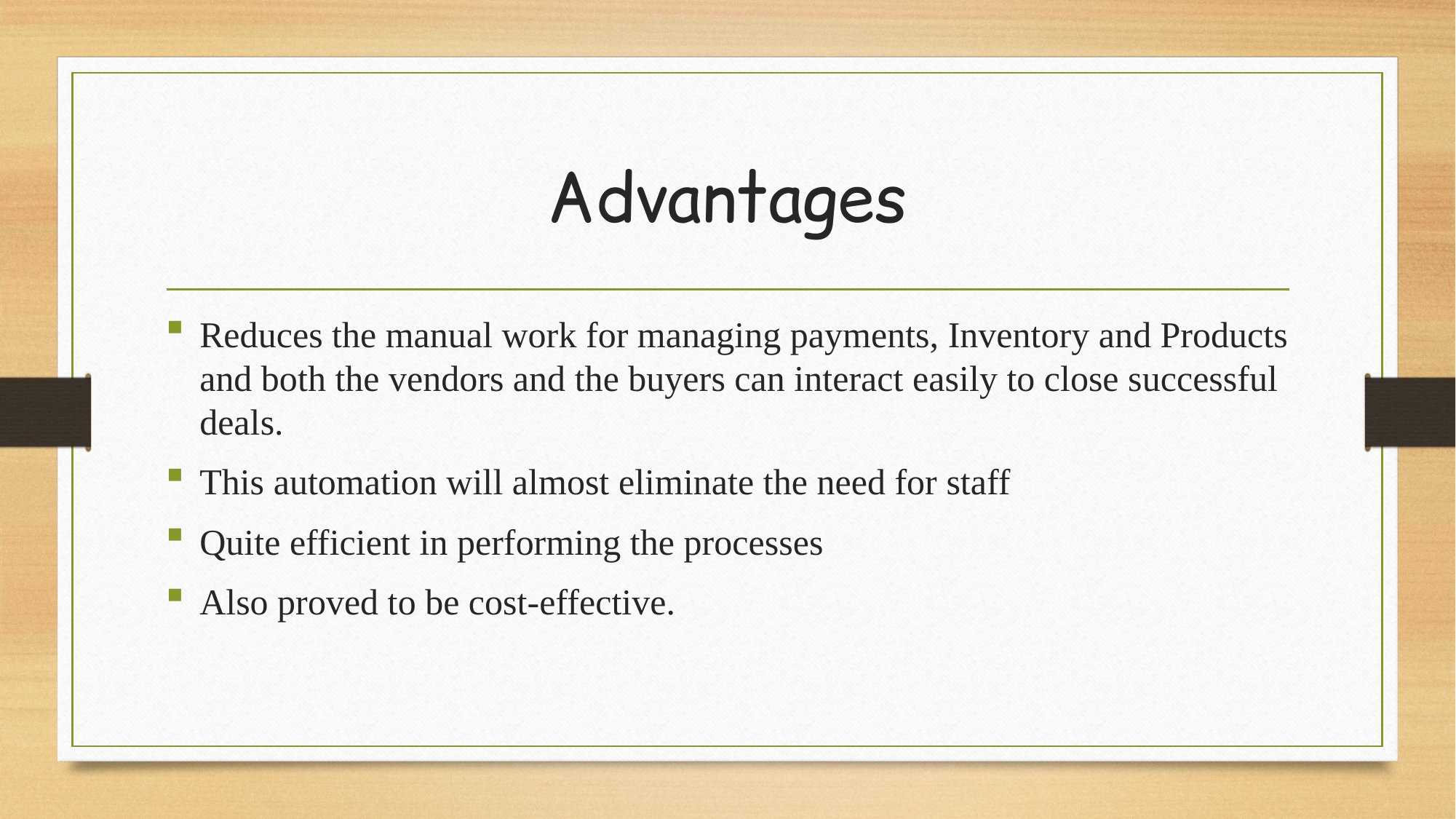

# Advantages
Reduces the manual work for managing payments, Inventory and Products and both the vendors and the buyers can interact easily to close successful deals.
This automation will almost eliminate the need for staff
Quite efficient in performing the processes
Also proved to be cost-effective.